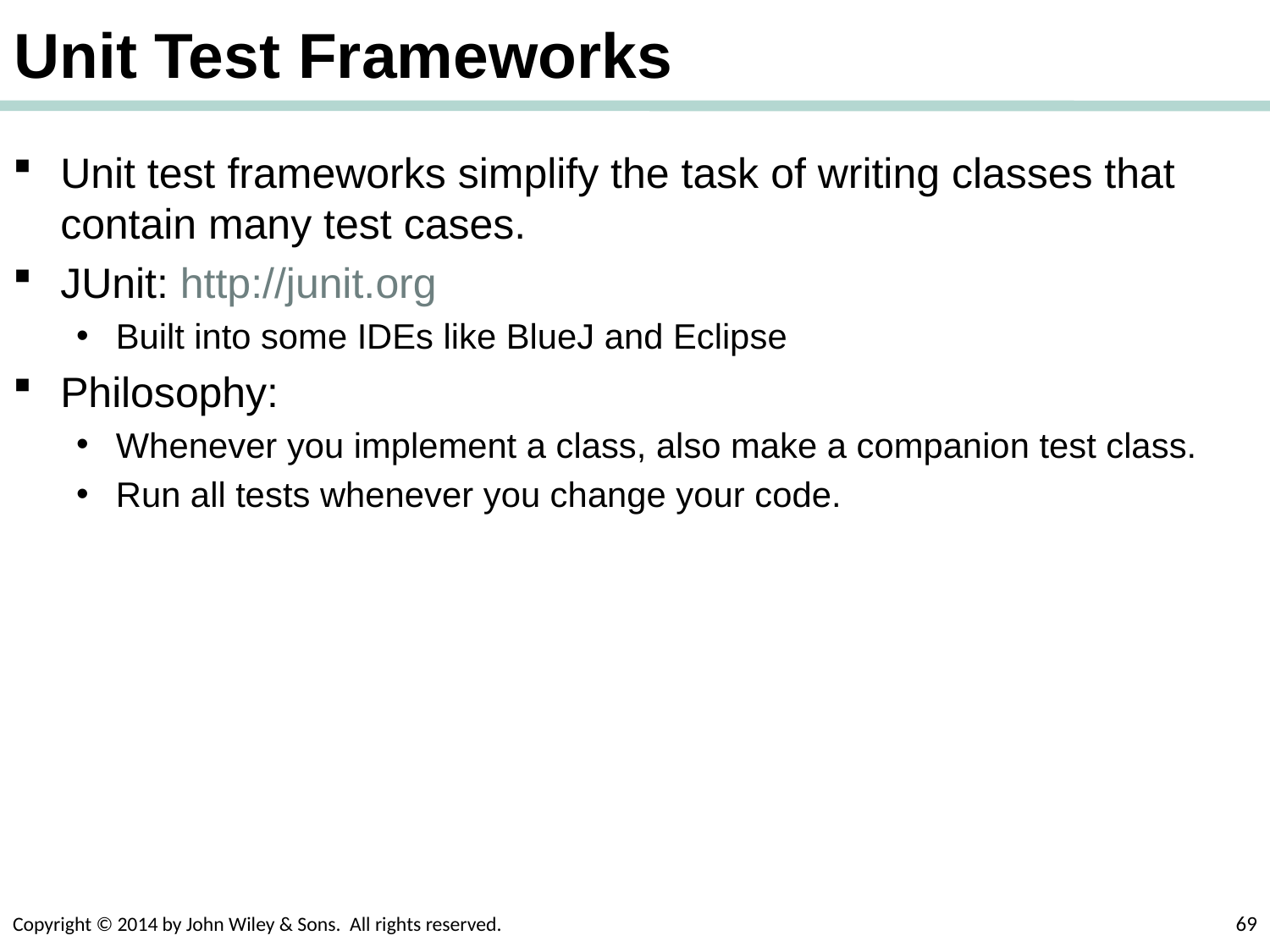

# Unit Test Frameworks
Unit test frameworks simplify the task of writing classes that contain many test cases.
JUnit: http://junit.org
Built into some IDEs like BlueJ and Eclipse
Philosophy:
Whenever you implement a class, also make a companion test class.
Run all tests whenever you change your code.